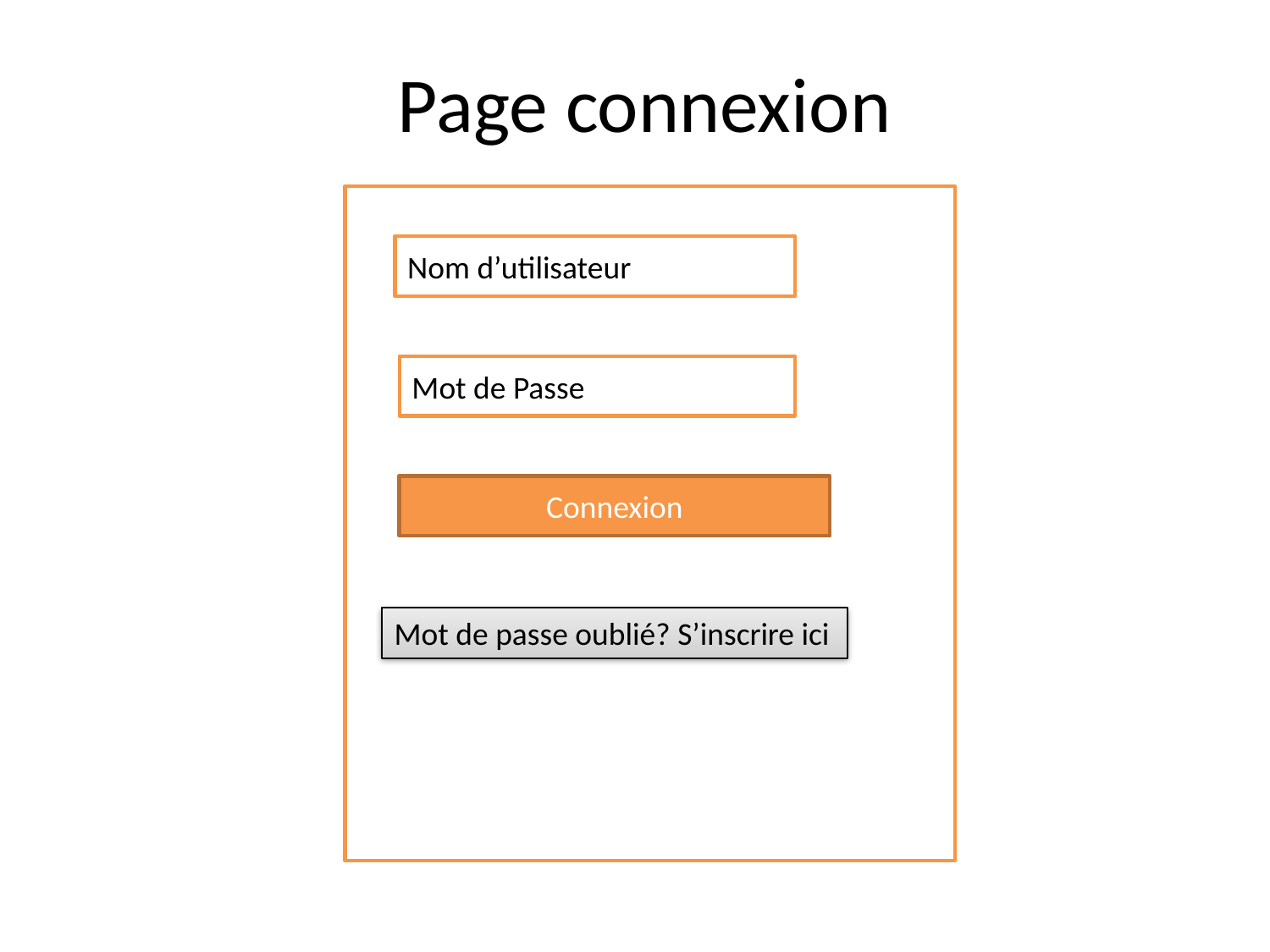

# Page connexion

Nom d’utilisateur
Mot de Passe
Connexion
Mot de passe oublié? S’inscrire ici